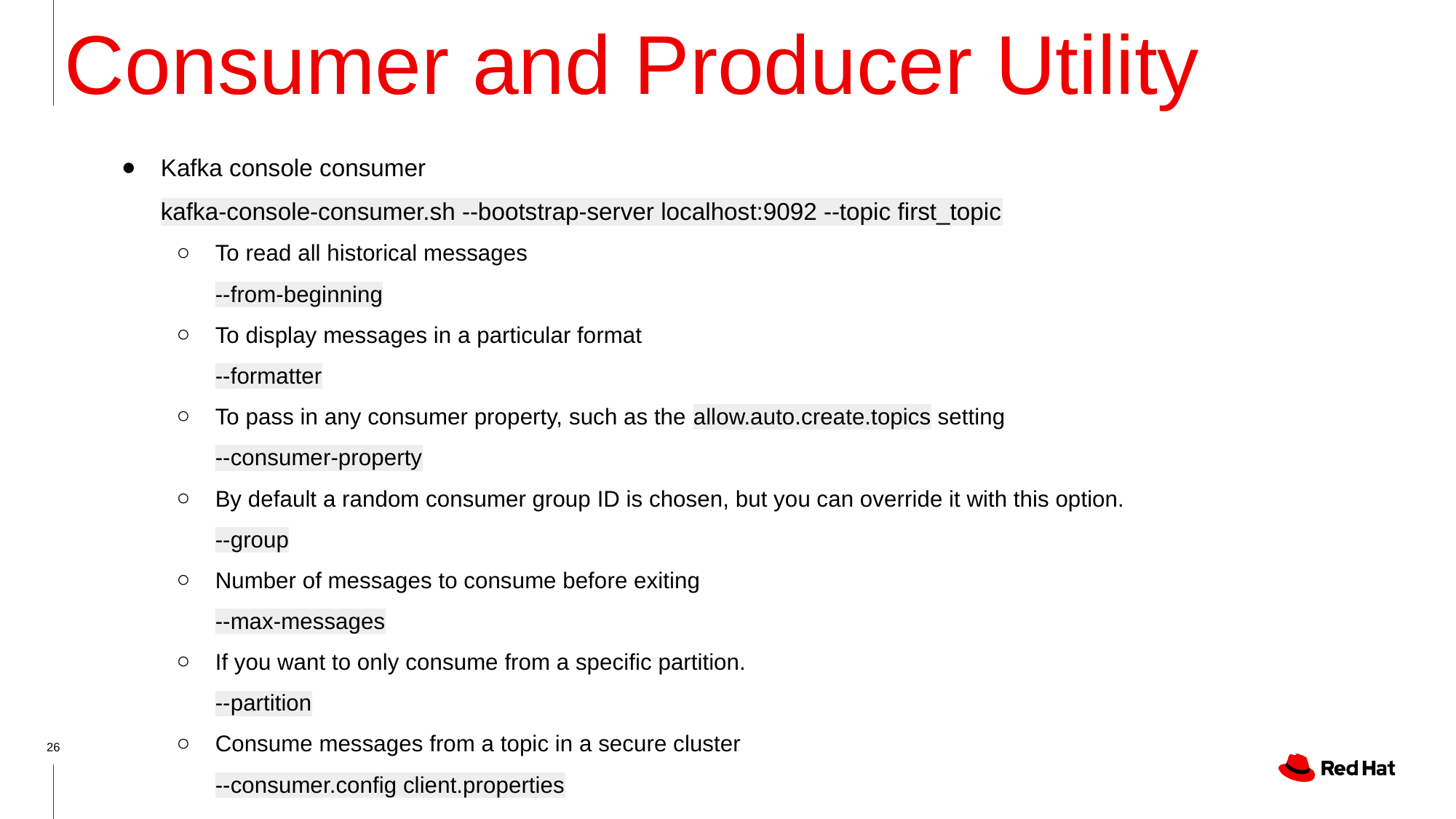

Consumer and Producer Utility
# Kafka console consumer
kafka-console-consumer.sh --bootstrap-server localhost:9092 --topic first_topic
To read all historical messages
--from-beginning
To display messages in a particular format
--formatter
To pass in any consumer property, such as the allow.auto.create.topics setting
--consumer-property
By default a random consumer group ID is chosen, but you can override it with this option.
--group
Number of messages to consume before exiting
--max-messages
If you want to only consume from a specific partition.
--partition
Consume messages from a topic in a secure cluster
--consumer.config client.properties
26